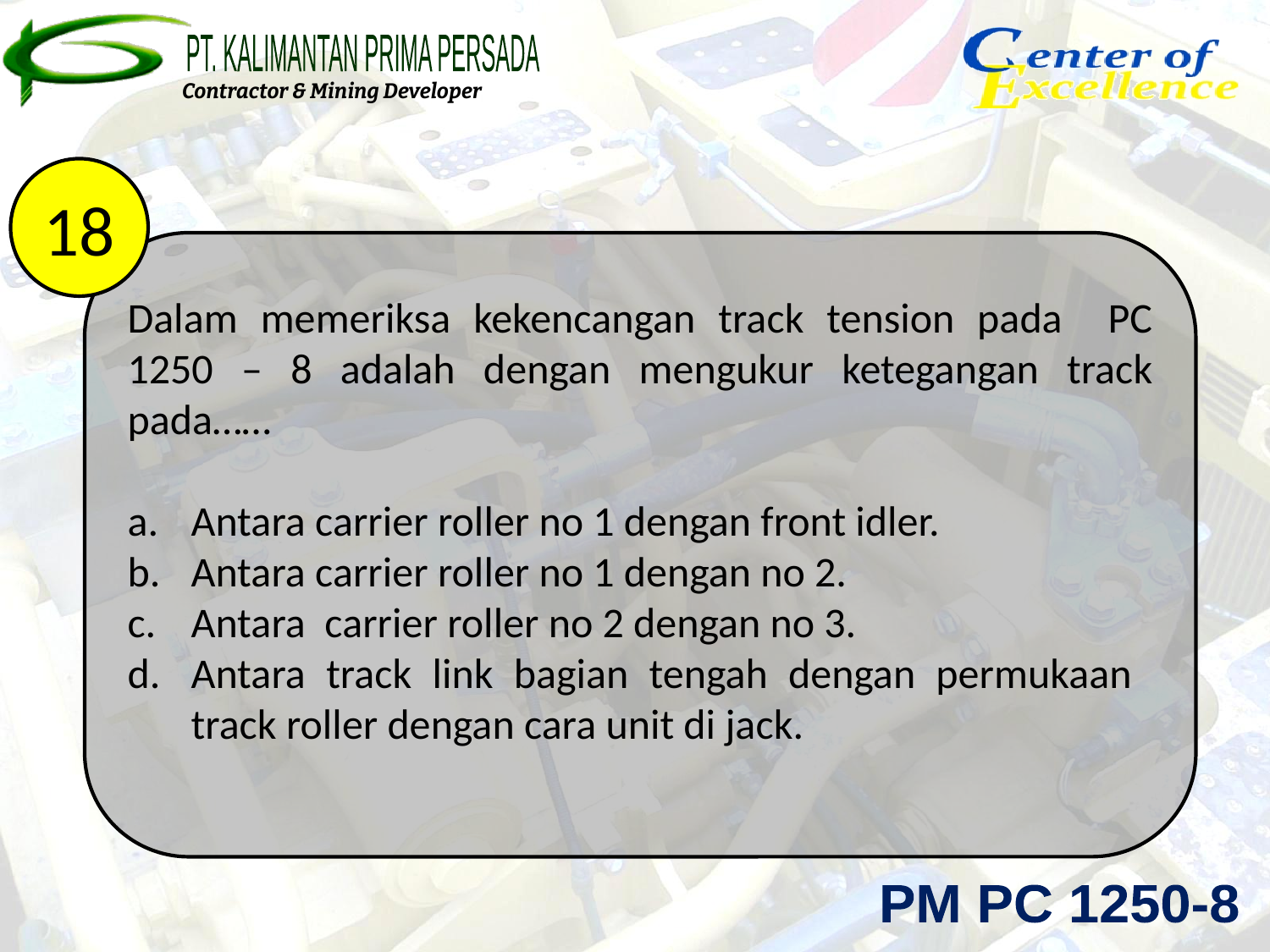

18
Dalam memeriksa kekencangan track tension pada  PC 1250 – 8 adalah dengan mengukur ketegangan track pada……

Antara carrier roller no 1 dengan front idler.
Antara carrier roller no 1 dengan no 2.
Antara  carrier roller no 2 dengan no 3.
Antara track link bagian tengah dengan permukaan  track roller dengan cara unit di jack.